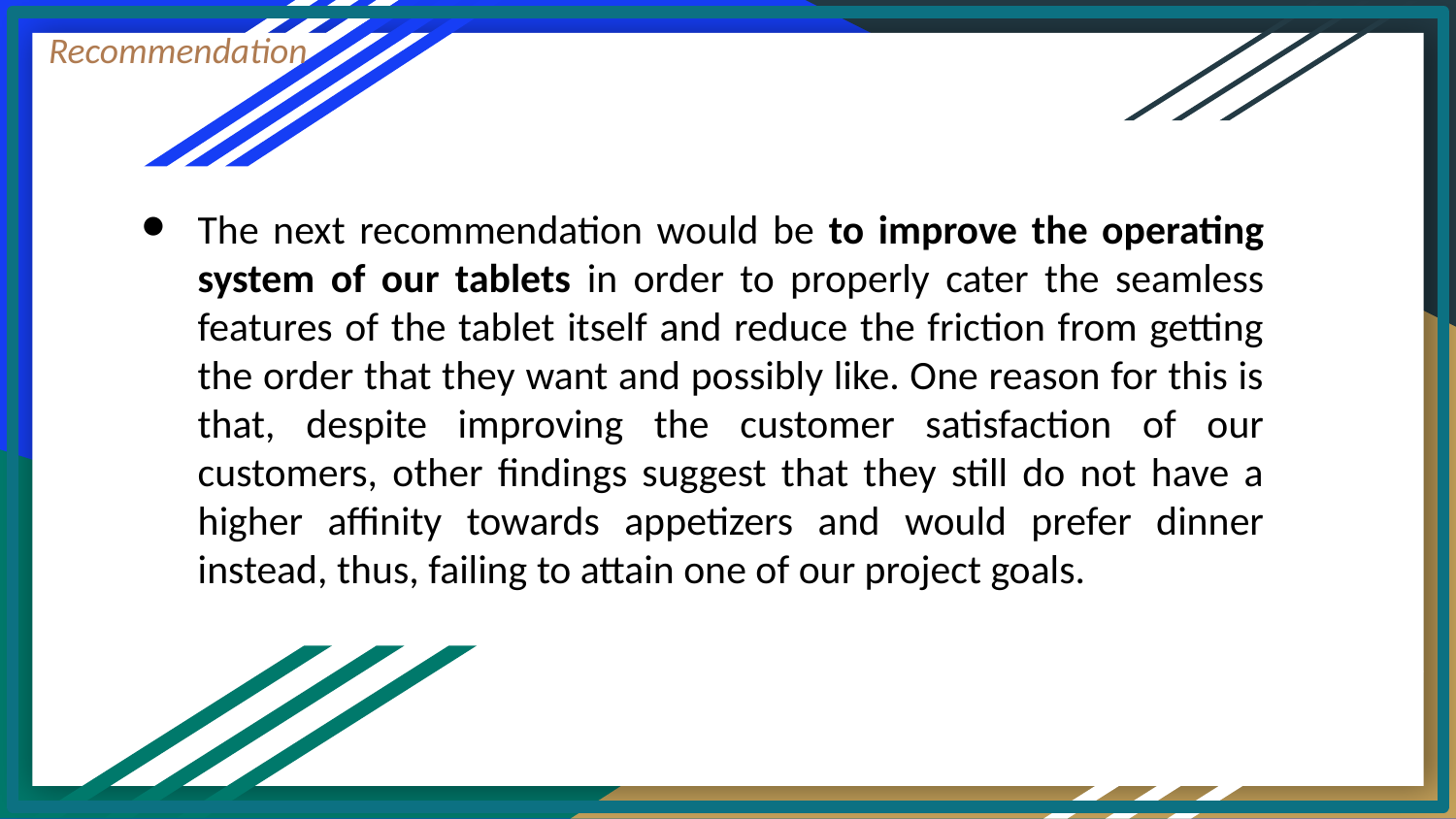

Recommendation
The next recommendation would be to improve the operating system of our tablets in order to properly cater the seamless features of the tablet itself and reduce the friction from getting the order that they want and possibly like. One reason for this is that, despite improving the customer satisfaction of our customers, other findings suggest that they still do not have a higher affinity towards appetizers and would prefer dinner instead, thus, failing to attain one of our project goals.